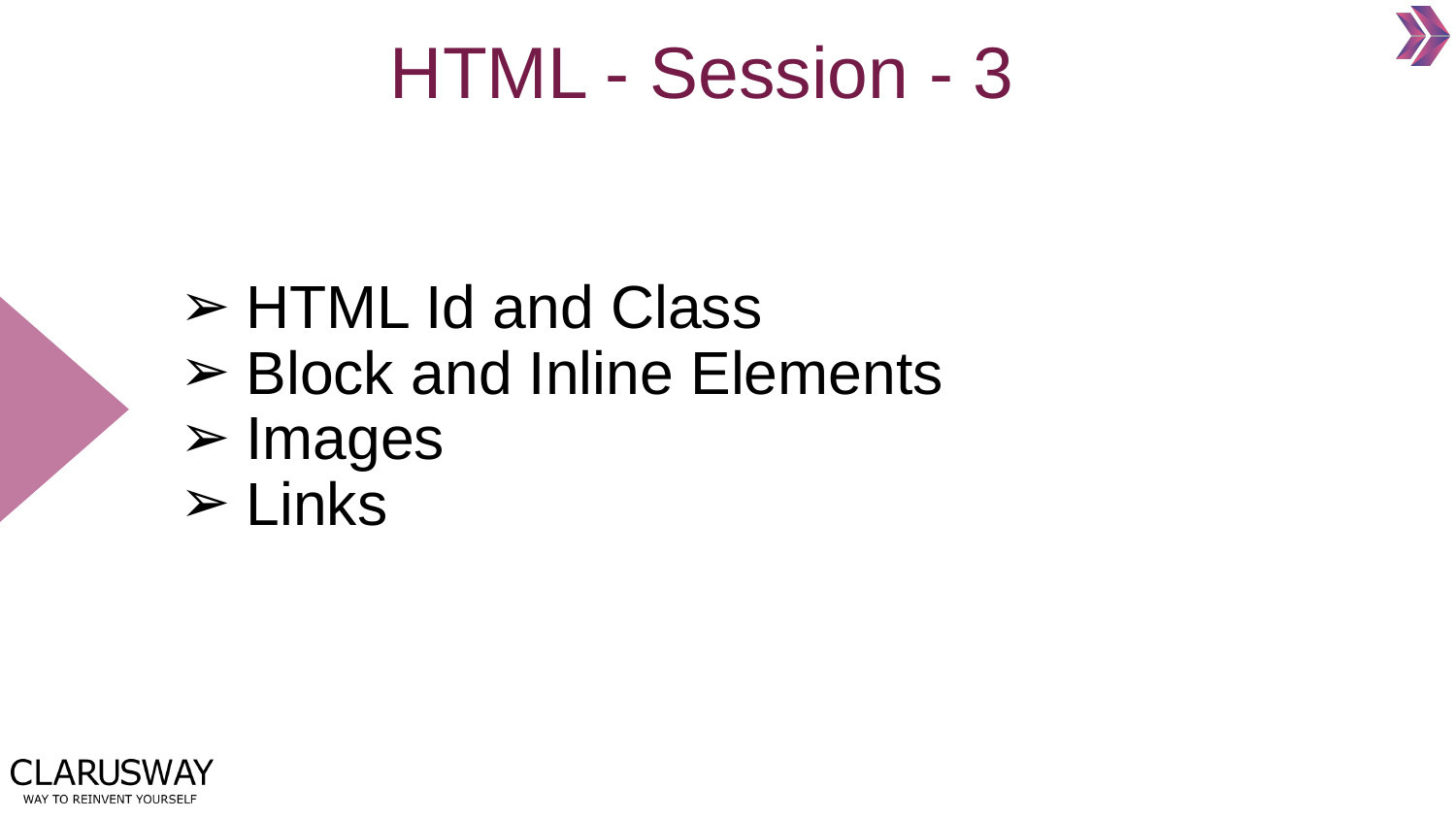

HTML - Session - 3
HTML Id and Class
Block and Inline Elements
Images
Links